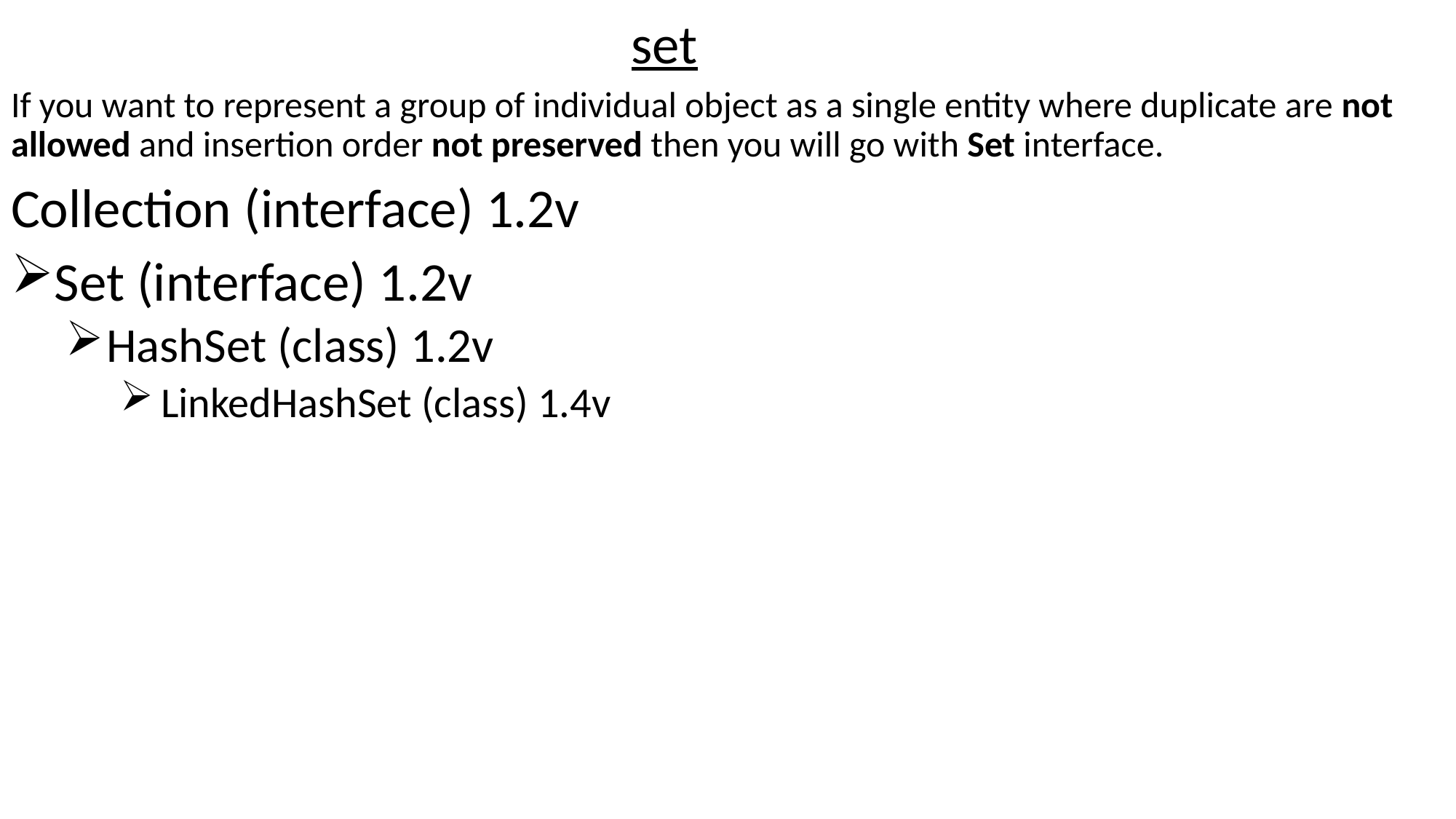

# set
If you want to represent a group of individual object as a single entity where duplicate are not allowed and insertion order not preserved then you will go with Set interface.
Collection (interface) 1.2v
Set (interface) 1.2v
HashSet (class) 1.2v
LinkedHashSet (class) 1.4v